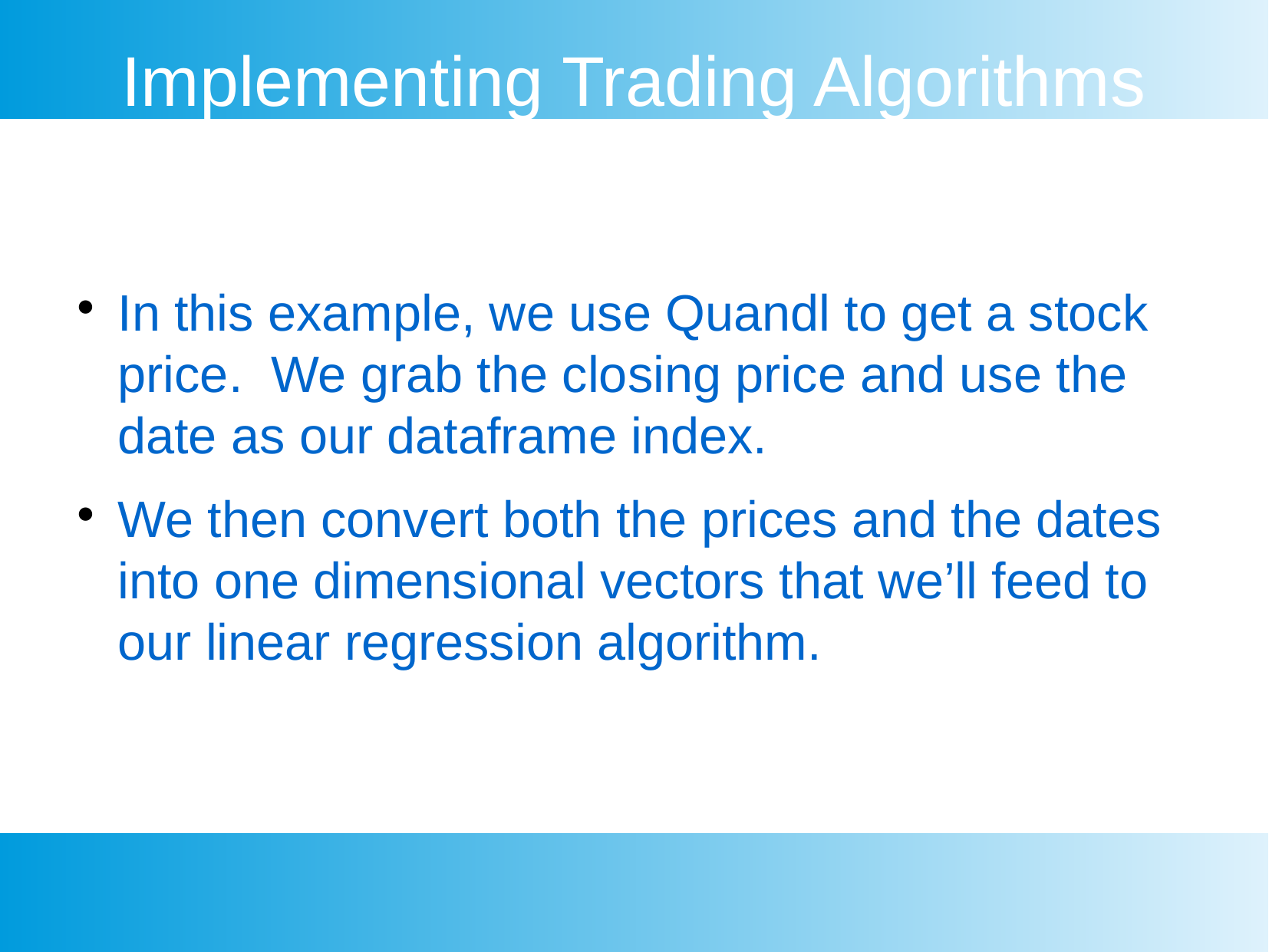

Implementing Trading Algorithms

In this example, we use Quandl to get a stock price.  We grab the closing price and use the date as our dataframe index.
We then convert both the prices and the dates into one dimensional vectors that we’ll feed to our linear regression algorithm.